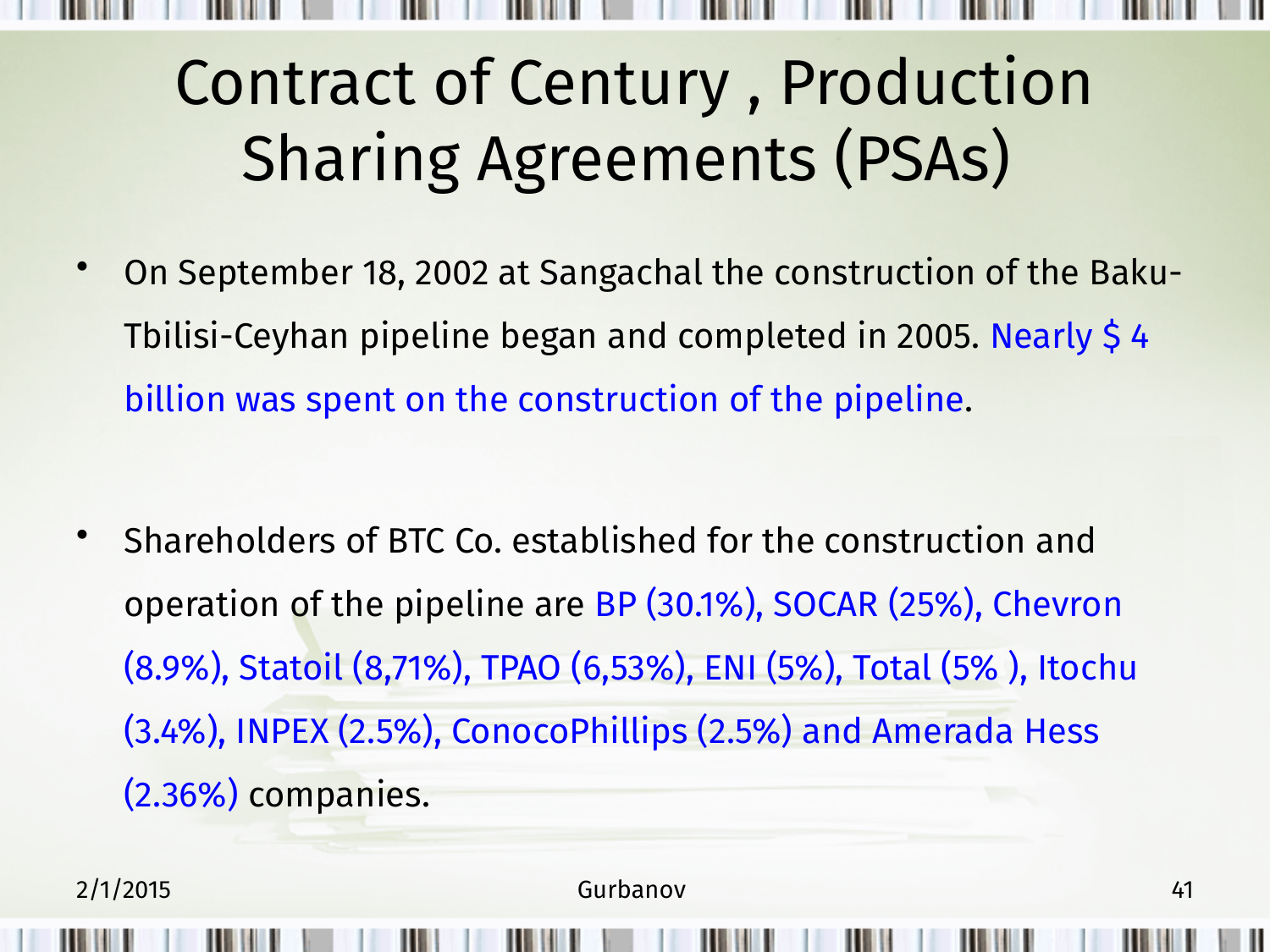

# Contract of Century , Production Sharing Agreements (PSAs)
On September 18, 2002 at Sangachal the construction of the Baku-Tbilisi-Ceyhan pipeline began and completed in 2005. Nearly $ 4 billion was spent on the construction of the pipeline.

Shareholders of BTC Co. established for the construction and operation of the pipeline are BP (30.1%), SOCAR (25%), Chevron (8.9%), Statoil (8,71%), TPAO (6,53%), ENI (5%), Total (5% ), Itochu (3.4%), INPEX (2.5%), ConocoPhillips (2.5%) and Amerada Hess (2.36%) companies.

2/1/2015
Gurbanov
41